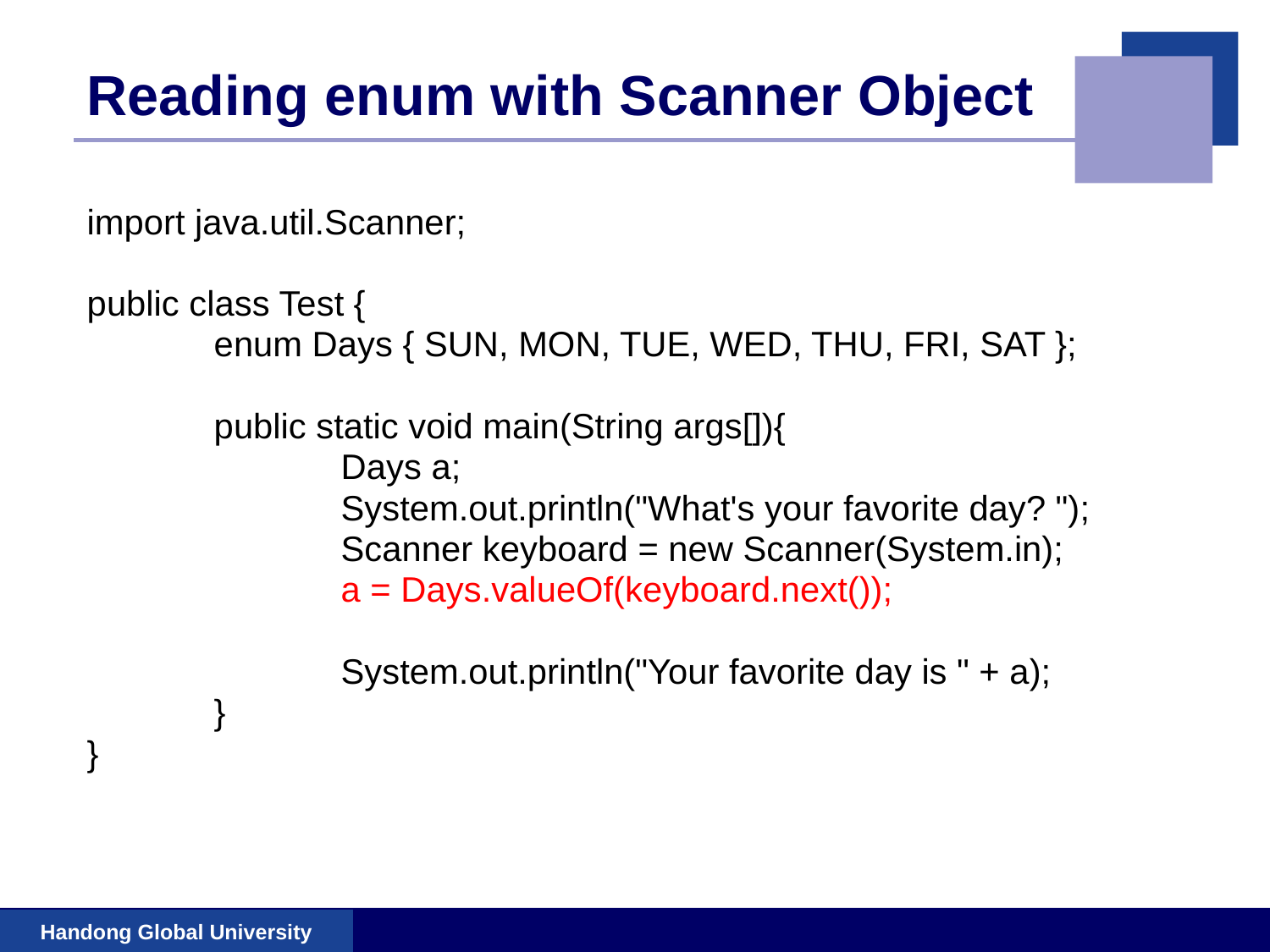

# Reading enum with Scanner Object
import java.util.Scanner;

public class Test {
	enum Days { SUN, MON, TUE, WED, THU, FRI, SAT };

	public static void main(String args[]){
		Days a;
		System.out.println("What's your favorite day? ");
		Scanner keyboard = new Scanner(System.in);
		a = Days.valueOf(keyboard.next());

		System.out.println("Your favorite day is " + a);
	}
}